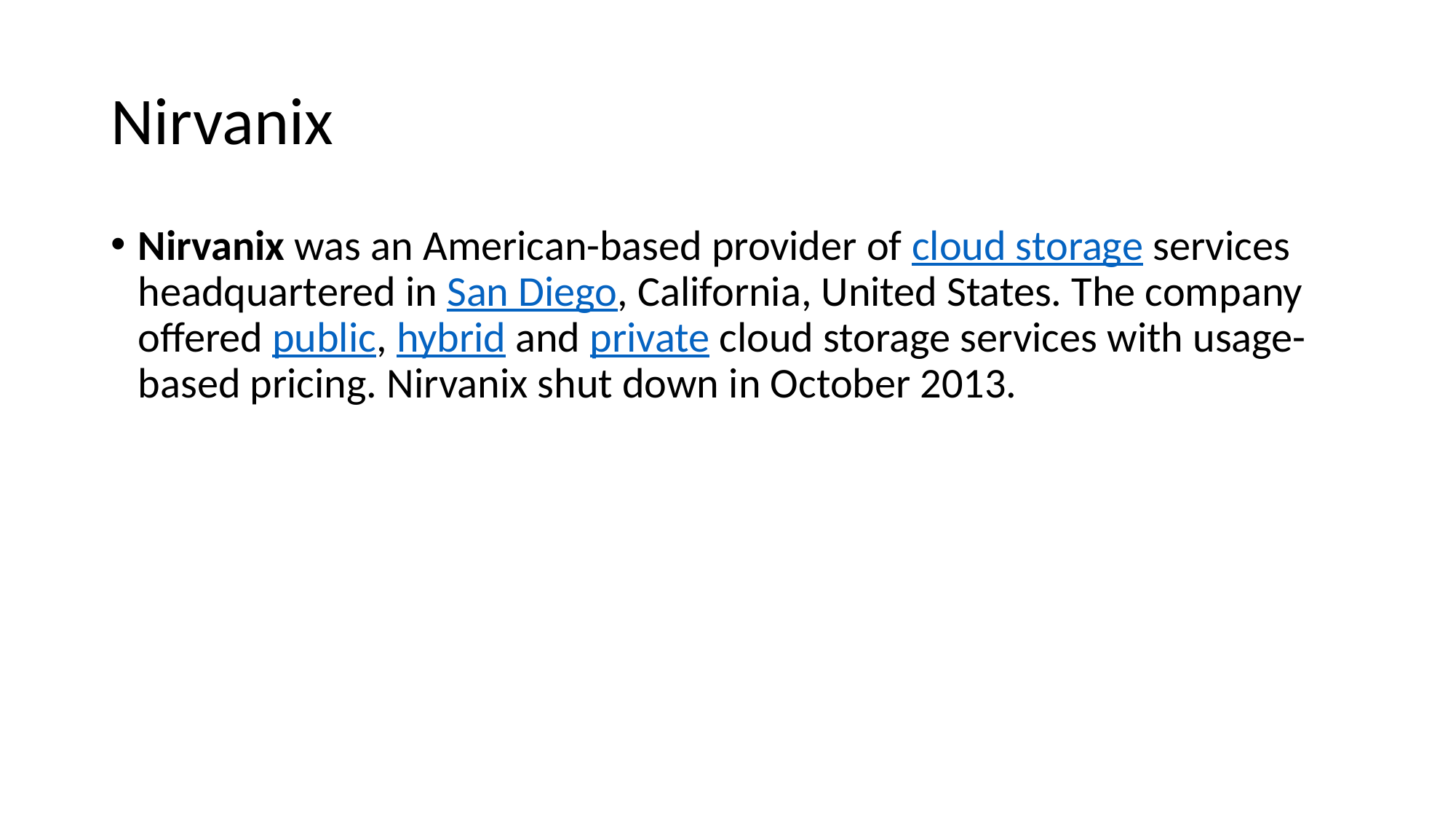

# Nirvanix
Nirvanix was an American-based provider of cloud storage services headquartered in San Diego, California, United States. The company offered public, hybrid and private cloud storage services with usage-based pricing. Nirvanix shut down in October 2013.